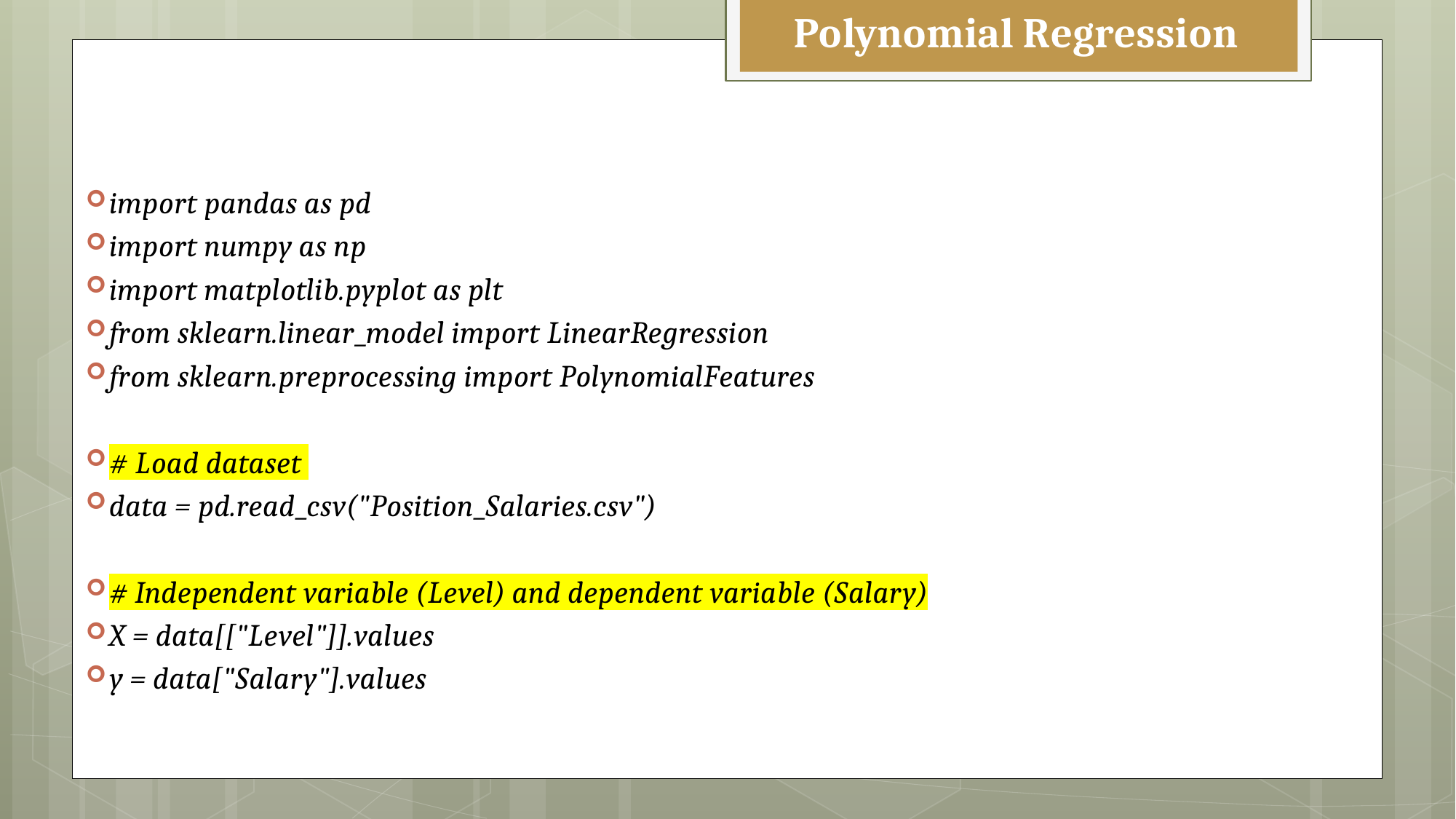

Polynomial Regression
import pandas as pd
import numpy as np
import matplotlib.pyplot as plt
from sklearn.linear_model import LinearRegression
from sklearn.preprocessing import PolynomialFeatures

# Load dataset
data = pd.read_csv("Position_Salaries.csv")

# Independent variable (Level) and dependent variable (Salary)
X = data[["Level"]].values
y = data["Salary"].values